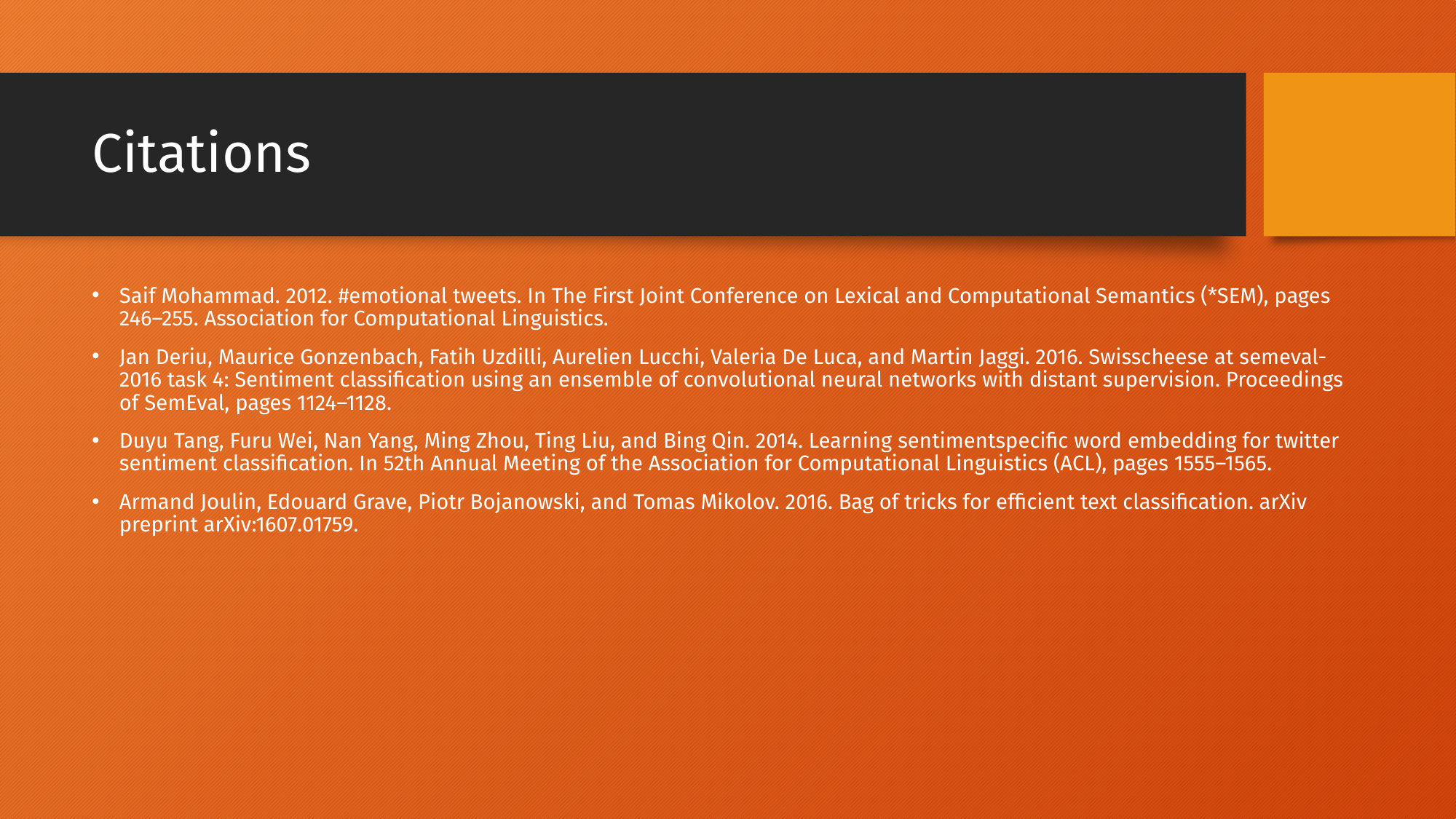

# Citations
Saif Mohammad. 2012. #emotional tweets. In The First Joint Conference on Lexical and Computational Semantics (*SEM), pages 246–255. Association for Computational Linguistics.
Jan Deriu, Maurice Gonzenbach, Fatih Uzdilli, Aurelien Lucchi, Valeria De Luca, and Martin Jaggi. 2016. Swisscheese at semeval-2016 task 4: Sentiment classification using an ensemble of convolutional neural networks with distant supervision. Proceedings of SemEval, pages 1124–1128.
Duyu Tang, Furu Wei, Nan Yang, Ming Zhou, Ting Liu, and Bing Qin. 2014. Learning sentimentspecific word embedding for twitter sentiment classification. In 52th Annual Meeting of the Association for Computational Linguistics (ACL), pages 1555–1565.
Armand Joulin, Edouard Grave, Piotr Bojanowski, and Tomas Mikolov. 2016. Bag of tricks for efficient text classification. arXiv preprint arXiv:1607.01759.